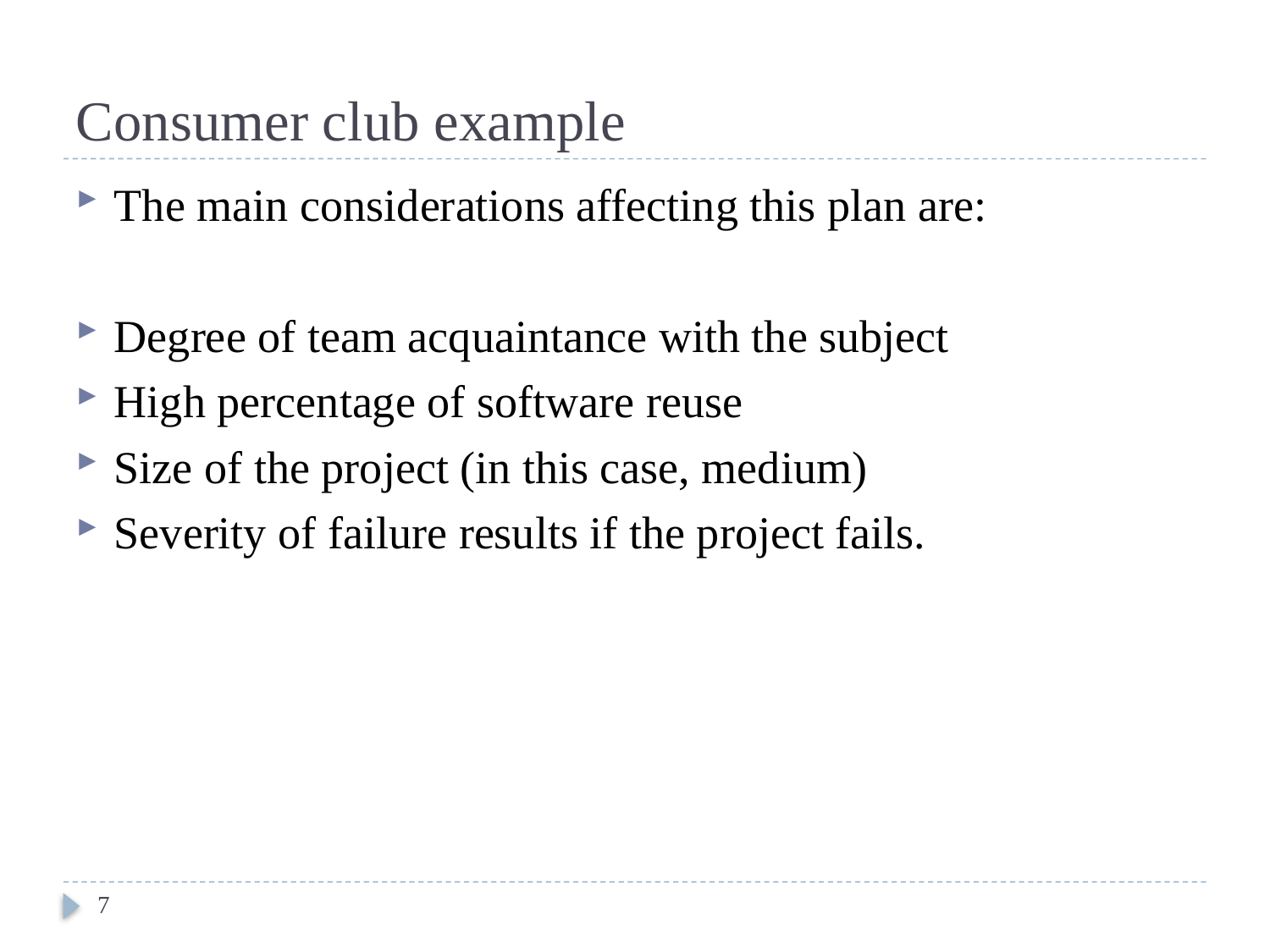

# Consumer club example
The main considerations affecting this plan are:

Degree of team acquaintance with the subject
High percentage of software reuse
Size of the project (in this case, medium)
Severity of failure results if the project fails.
7